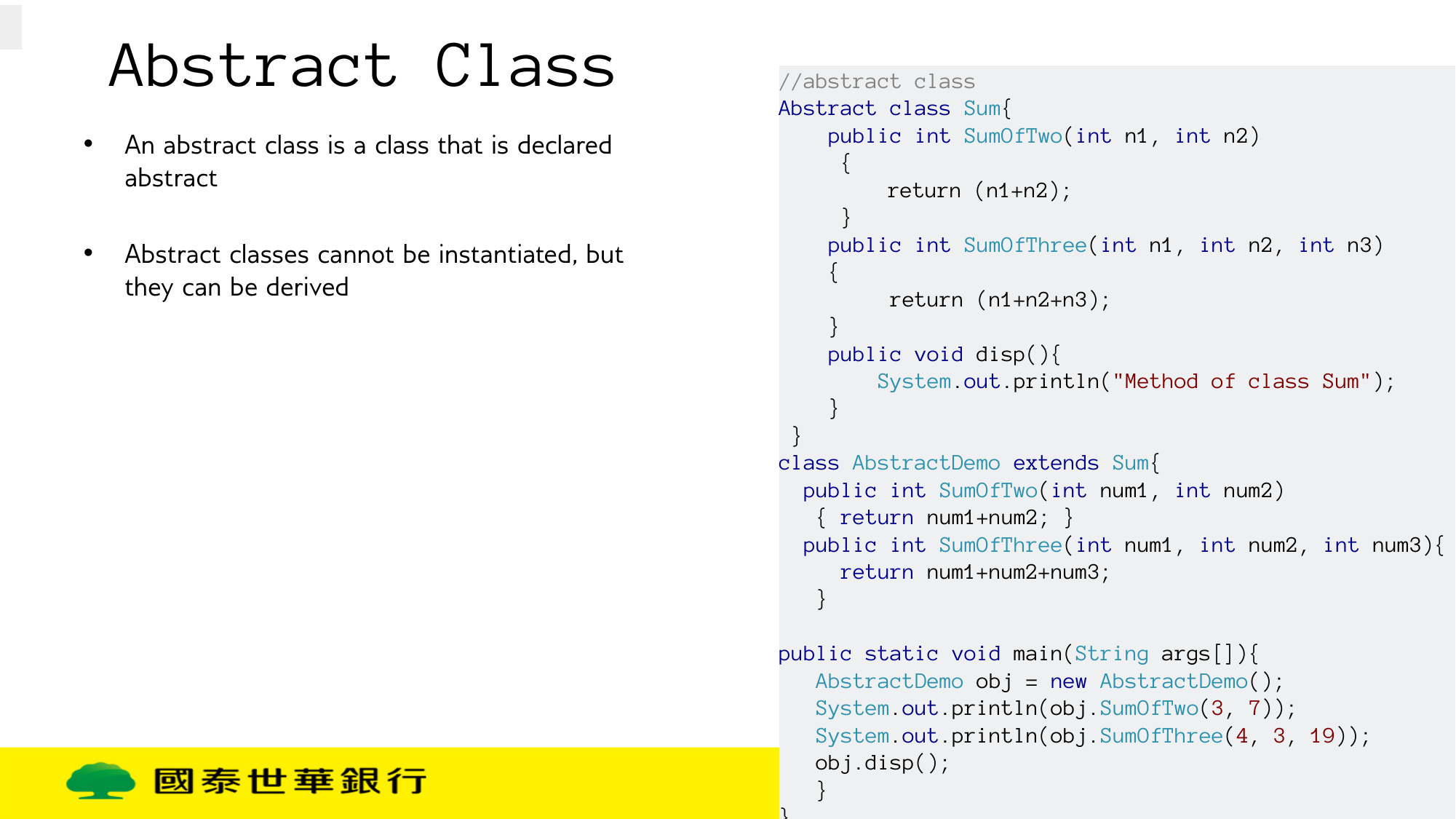

# Abstract Class
//abstract class
Abstract class Sum{
    public int SumOfTwo(int n1, int n2)
     {
	return (n1+n2);
     }
    public int SumOfThree(int n1, int n2, int n3)
    {
         return (n1+n2+n3);
    }
    public void disp(){
        System.out.println("Method of class Sum");
    }
 }
class AbstractDemo extends Sum{
  public int SumOfTwo(int num1, int num2)
   { return num1+num2; }
  public int SumOfThree(int num1, int num2, int num3){
     return num1+num2+num3;
   }

public static void main(String args[]){
   AbstractDemo obj = new AbstractDemo();
   System.out.println(obj.SumOfTwo(3, 7));
   System.out.println(obj.SumOfThree(4, 3, 19));
   obj.disp();
   }
}

An abstract class is a class that is declared abstract

Abstract classes cannot be instantiated, but they can be derived

3